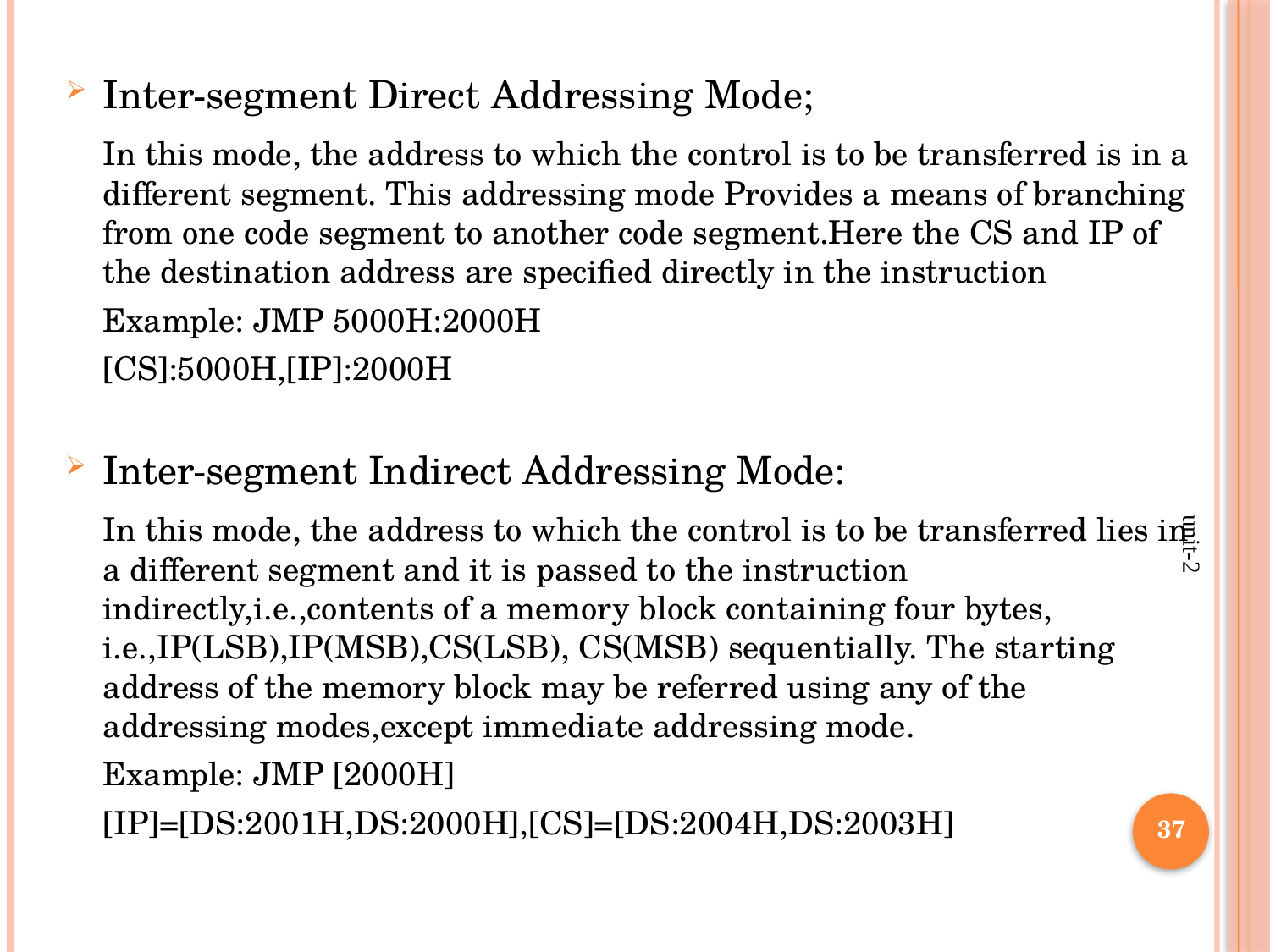

Inter-segment Direct Addressing Mode;
	In this mode, the address to which the control is to be transferred is in a different segment. This addressing mode Provides a means of branching from one code segment to another code segment.Here the CS and IP of the destination address are specified directly in the instruction
	Example: JMP 5000H:2000H
	[CS]:5000H,[IP]:2000H

Inter-segment Indirect Addressing Mode:
	In this mode, the address to which the control is to be transferred lies in a different segment and it is passed to the instruction indirectly,i.e.,contents of a memory block containing four bytes, i.e.,IP(LSB),IP(MSB),CS(LSB), CS(MSB) sequentially. The starting address of the memory block may be referred using any of the addressing modes,except immediate addressing mode.
	Example: JMP [2000H]
	[IP]=[DS:2001H,DS:2000H],[CS]=[DS:2004H,DS:2003H]
unit-2
37